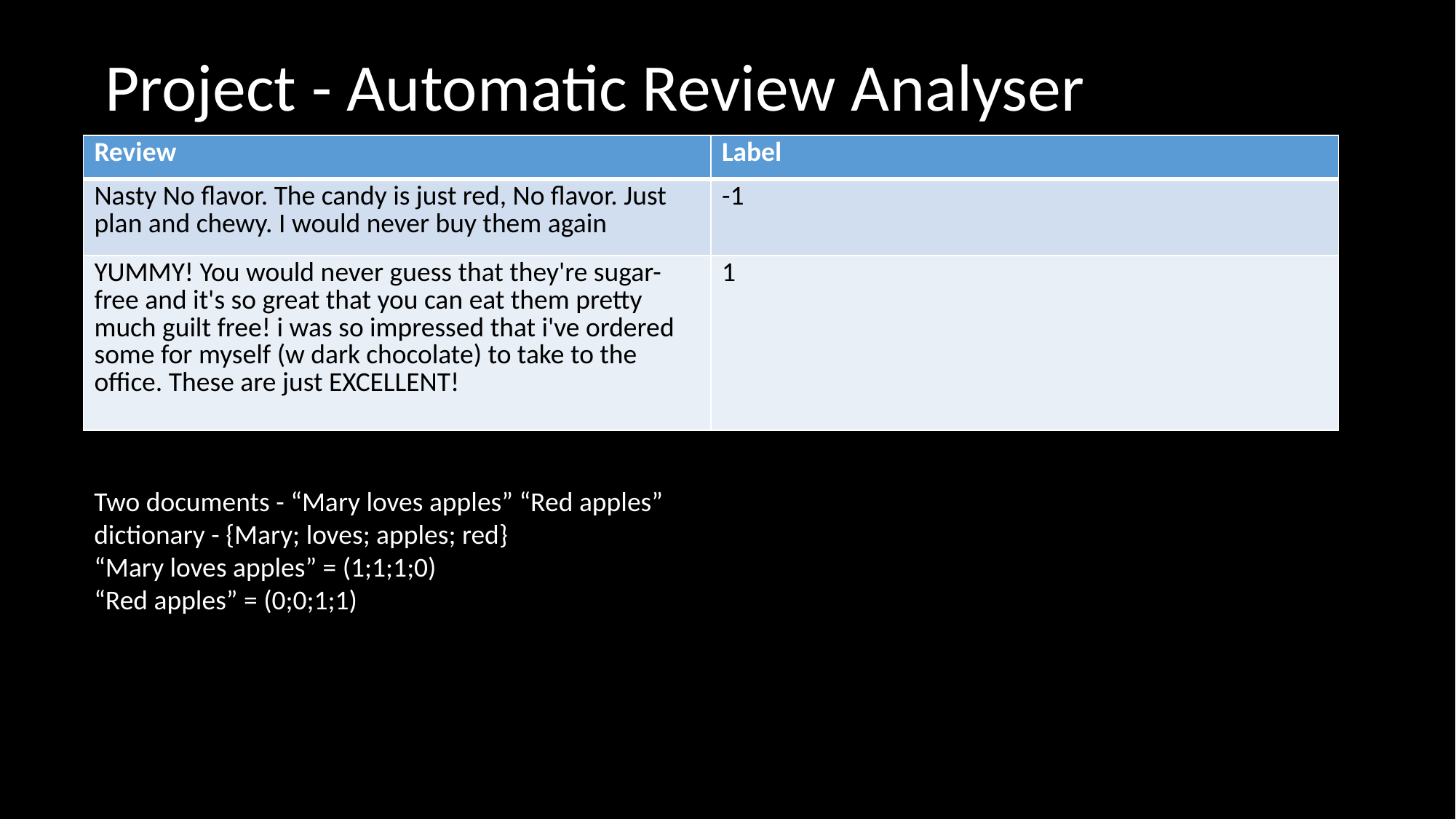

# Project - Automatic Review Analyser
| Review | Label |
| --- | --- |
| Nasty No flavor. The candy is just red, No flavor. Just plan and chewy. I would never buy them again | -1 |
| YUMMY! You would never guess that they're sugar-free and it's so great that you can eat them pretty much guilt free! i was so impressed that i've ordered some for myself (w dark chocolate) to take to the office. These are just EXCELLENT! | 1 |
Two documents - “Mary loves apples” “Red apples”
dictionary - {Mary; loves; apples; red}
“Mary loves apples” = (1;1;1;0)
“Red apples” = (0;0;1;1)